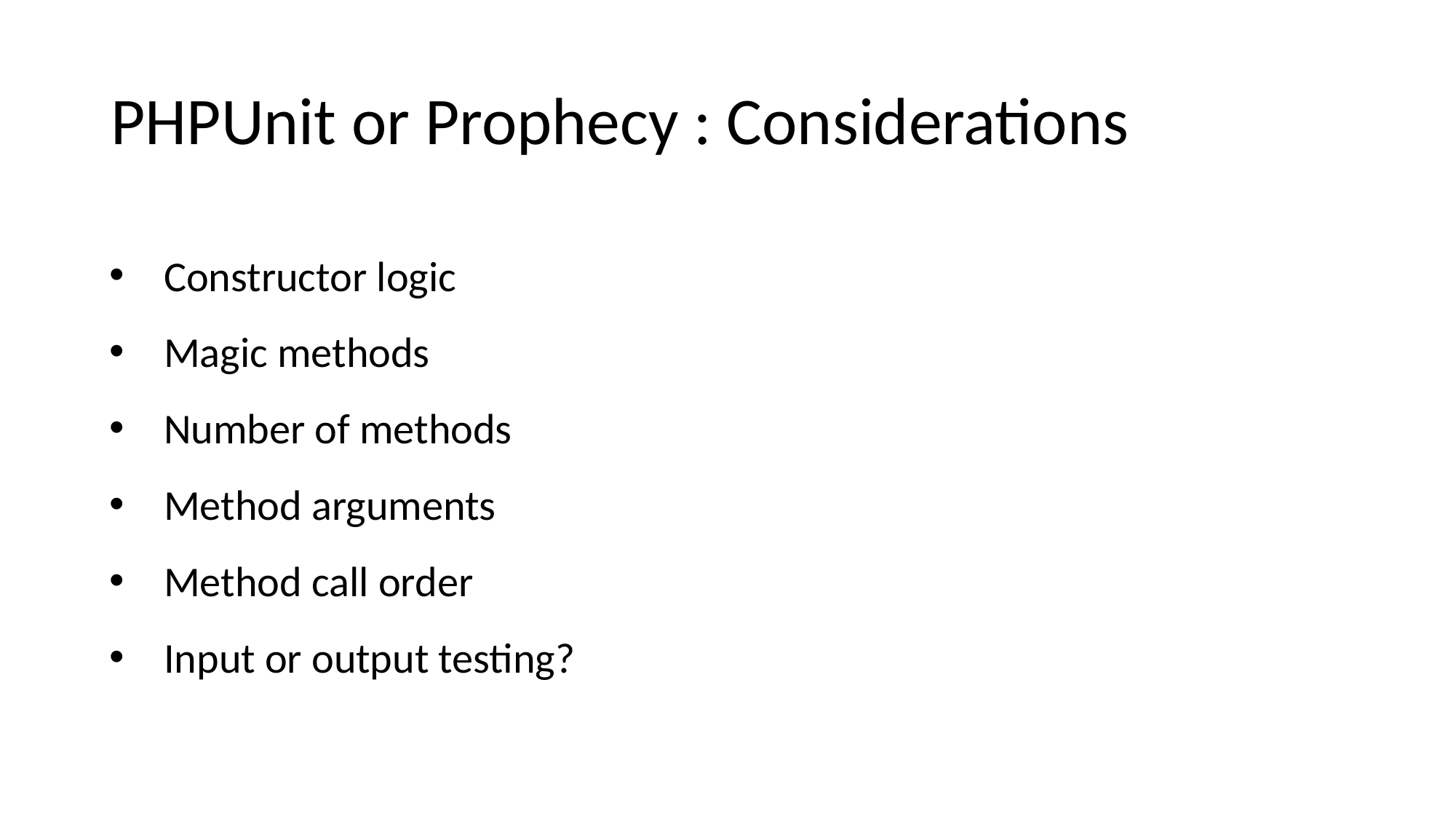

PHPUnit or Prophecy : Considerations
Constructor logic
Magic methods
Number of methods
Method arguments
Method call order
Input or output testing?